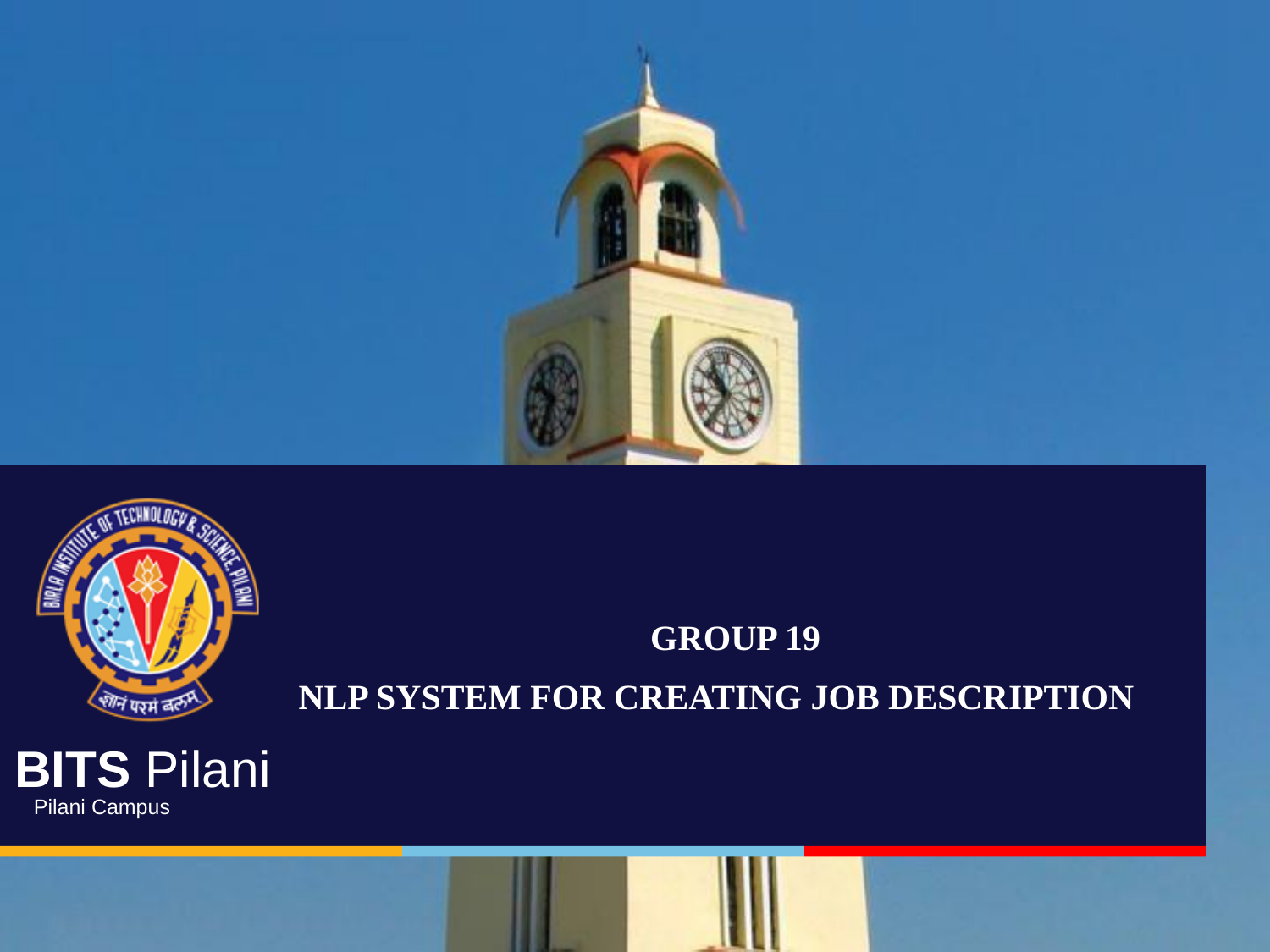

# GROUP 19
NLP SYSTEM FOR CREATING JOB DESCRIPTION